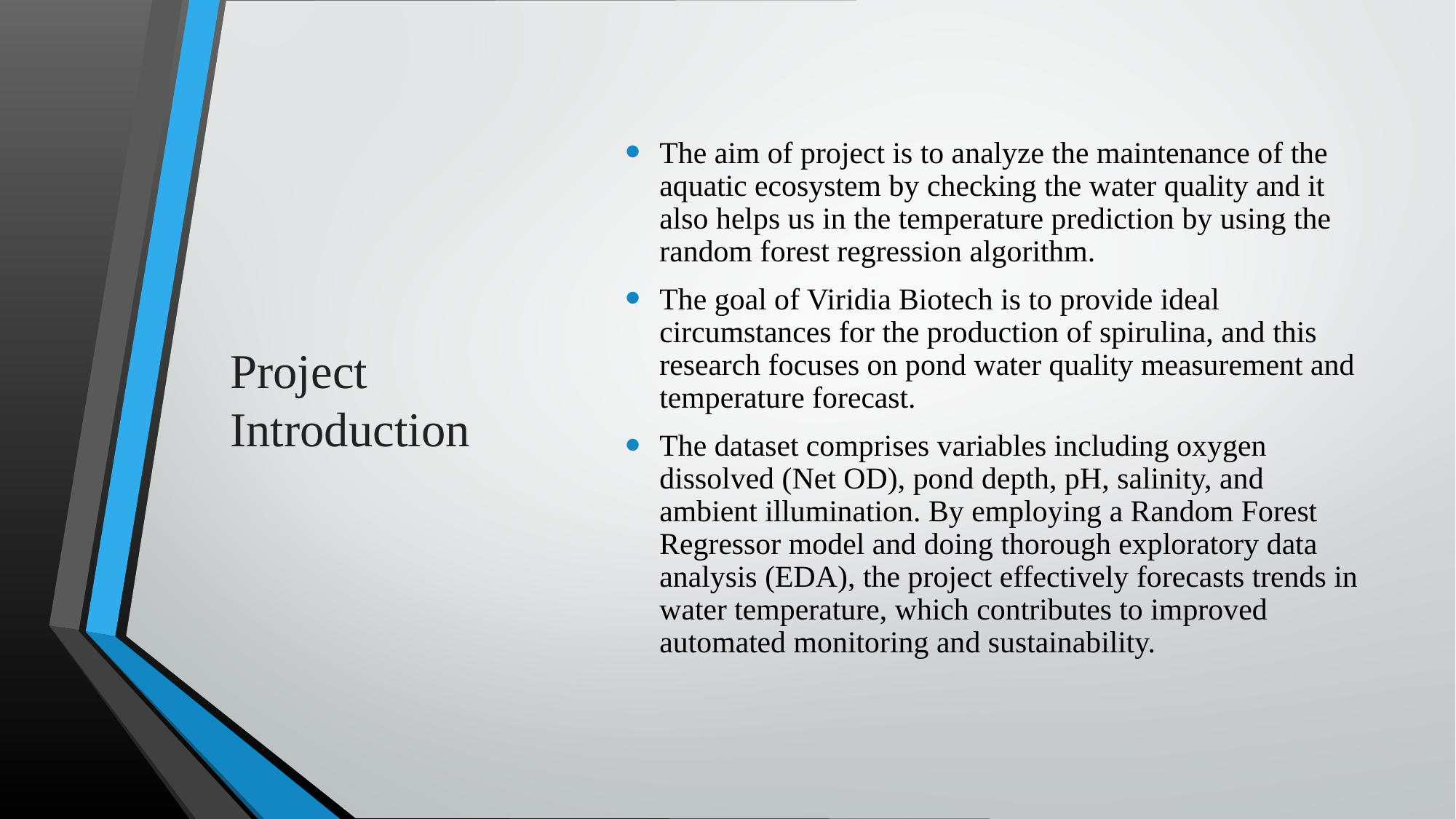

# Project Introduction
The aim of project is to analyze the maintenance of the aquatic ecosystem by checking the water quality and it also helps us in the temperature prediction by using the random forest regression algorithm.
The goal of Viridia Biotech is to provide ideal circumstances for the production of spirulina, and this research focuses on pond water quality measurement and temperature forecast.
The dataset comprises variables including oxygen dissolved (Net OD), pond depth, pH, salinity, and ambient illumination. By employing a Random Forest Regressor model and doing thorough exploratory data analysis (EDA), the project effectively forecasts trends in water temperature, which contributes to improved automated monitoring and sustainability.